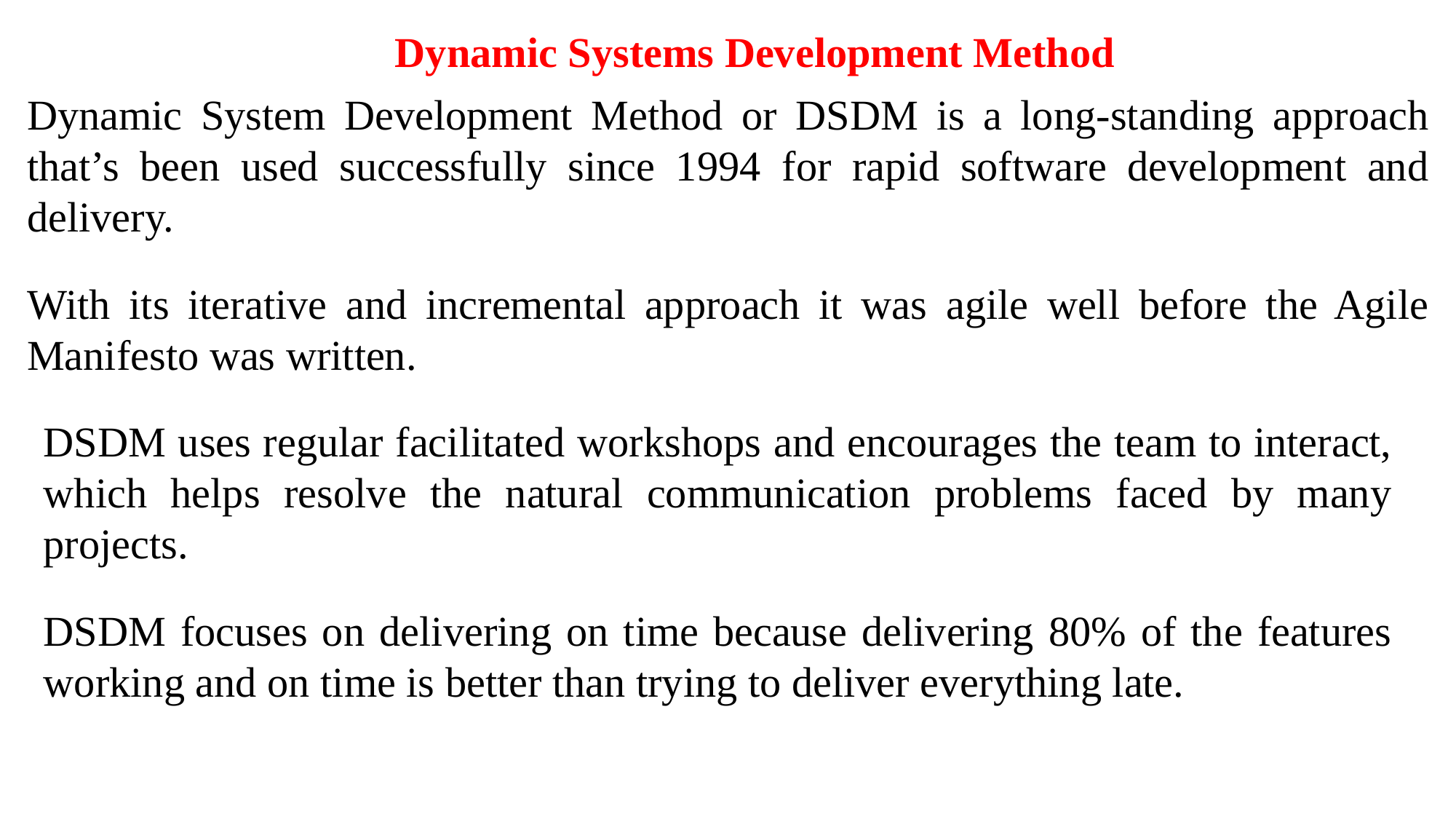

Dynamic Systems Development Method
Dynamic System Development Method or DSDM is a long-standing approach that’s been used successfully since 1994 for rapid software development and delivery.
With its iterative and incremental approach it was agile well before the Agile Manifesto was written.
DSDM uses regular facilitated workshops and encourages the team to interact, which helps resolve the natural communication problems faced by many projects.
DSDM focuses on delivering on time because delivering 80% of the features working and on time is better than trying to deliver everything late.